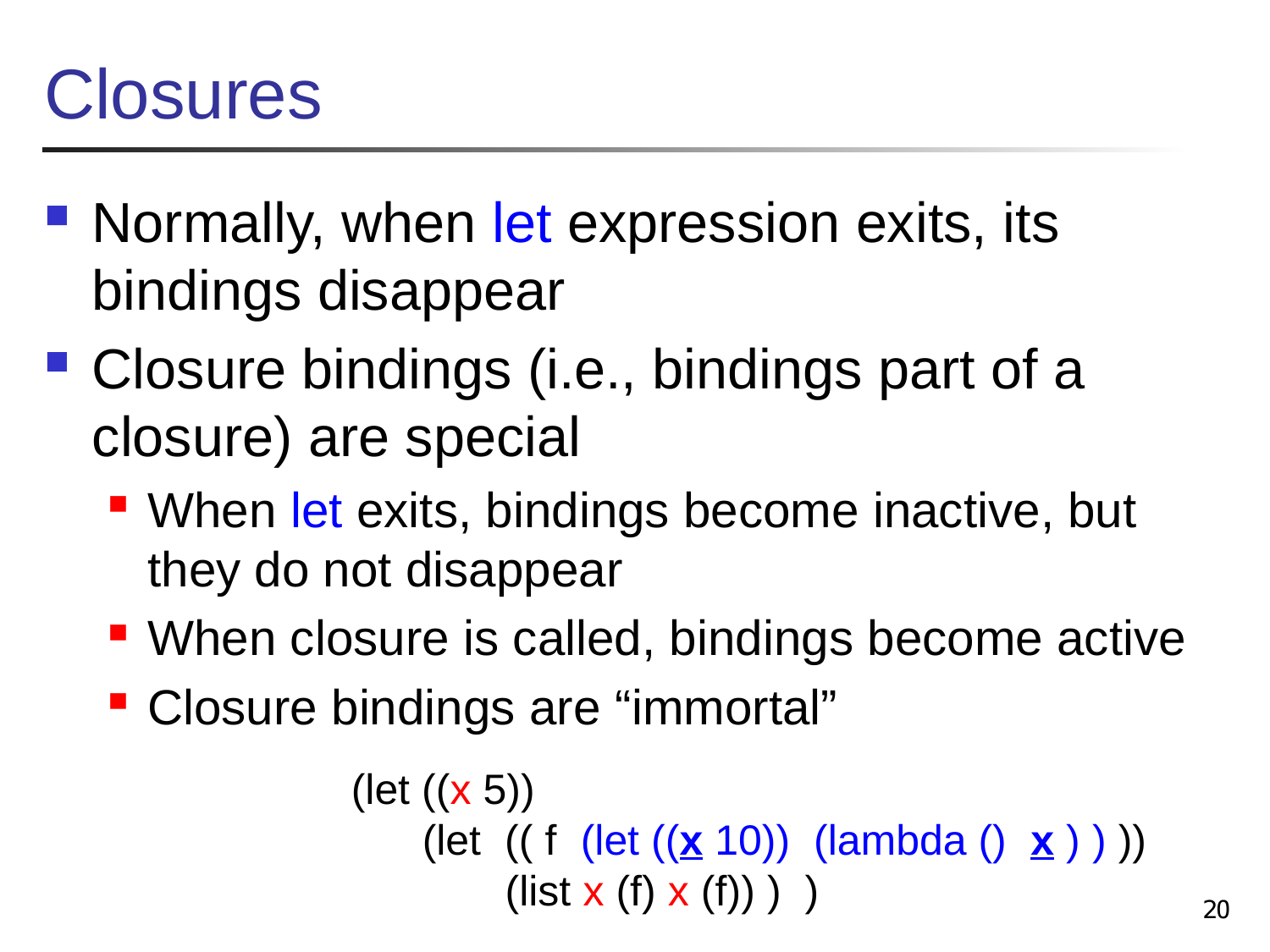

# Closures
Normally, when let expression exits, its bindings disappear
Closure bindings (i.e., bindings part of a closure) are special
When let exits, bindings become inactive, but they do not disappear
When closure is called, bindings become active
Closure bindings are “immortal”

(let ((x 5))
      (let  (( f  (let ((x 10))  (lambda ()  x ) ) ))
             (list x (f) x (f)) )  )
20